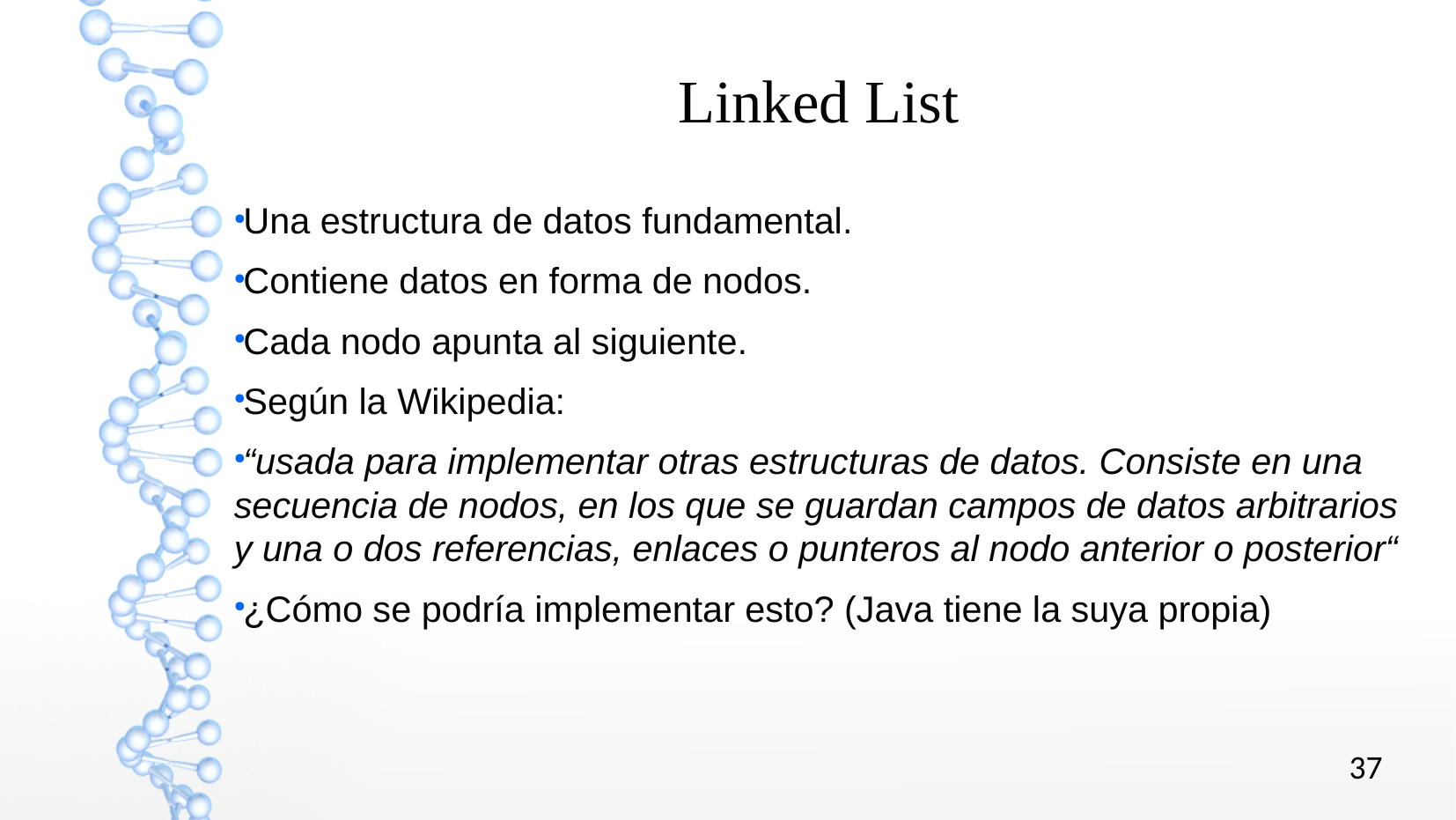

Linked List
Una estructura de datos fundamental.
Contiene datos en forma de nodos.
Cada nodo apunta al siguiente.
Según la Wikipedia:
“usada para implementar otras estructuras de datos. Consiste en una secuencia de nodos, en los que se guardan campos de datos arbitrarios y una o dos referencias, enlaces o punteros al nodo anterior o posterior“
¿Cómo se podría implementar esto? (Java tiene la suya propia)
37